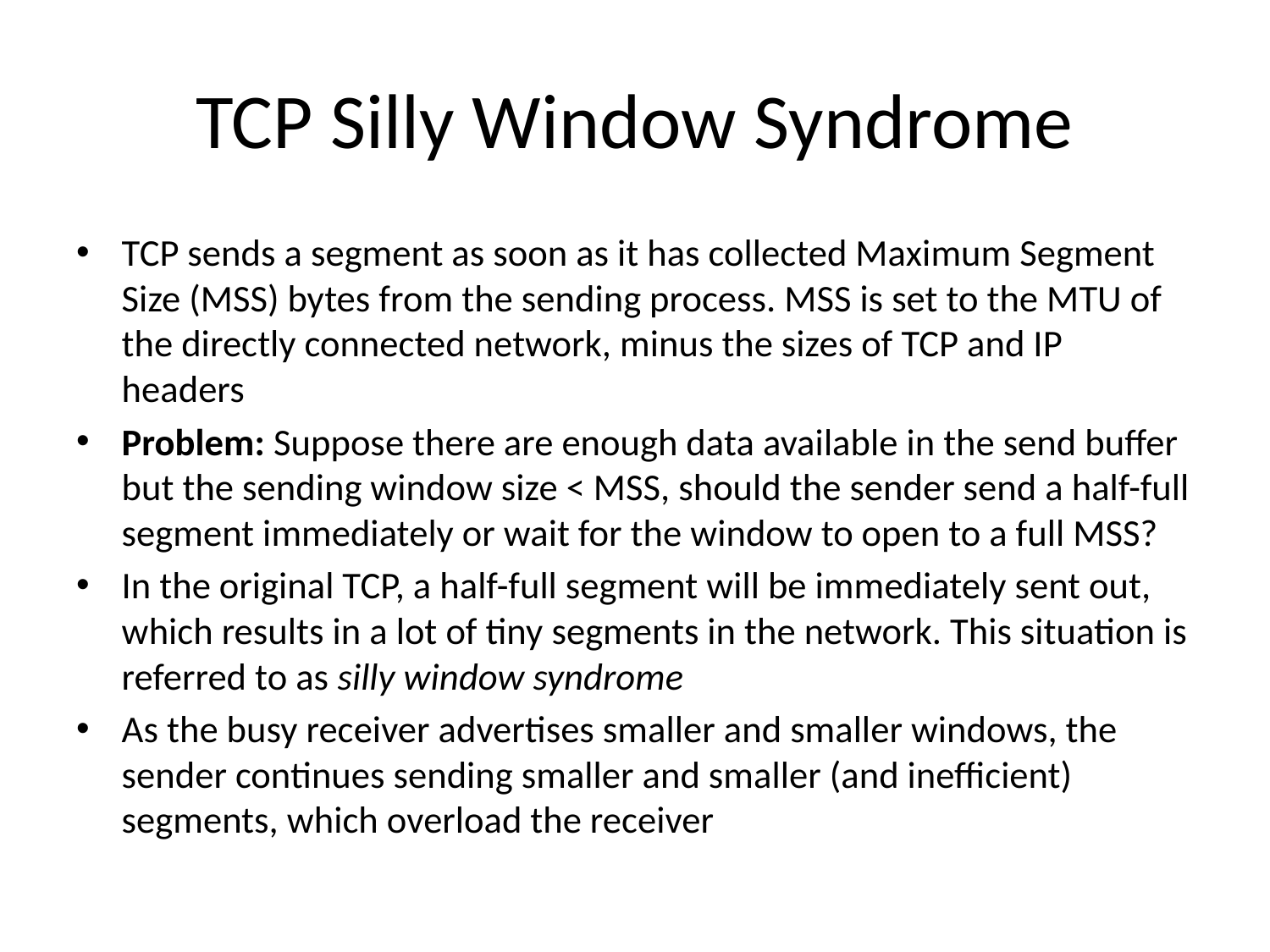

# TCP Silly Window Syndrome
TCP sends a segment as soon as it has collected Maximum Segment Size (MSS) bytes from the sending process. MSS is set to the MTU of the directly connected network, minus the sizes of TCP and IP headers
Problem: Suppose there are enough data available in the send buffer but the sending window size < MSS, should the sender send a half-full segment immediately or wait for the window to open to a full MSS?
In the original TCP, a half-full segment will be immediately sent out, which results in a lot of tiny segments in the network. This situation is referred to as silly window syndrome
As the busy receiver advertises smaller and smaller windows, the sender continues sending smaller and smaller (and inefficient) segments, which overload the receiver